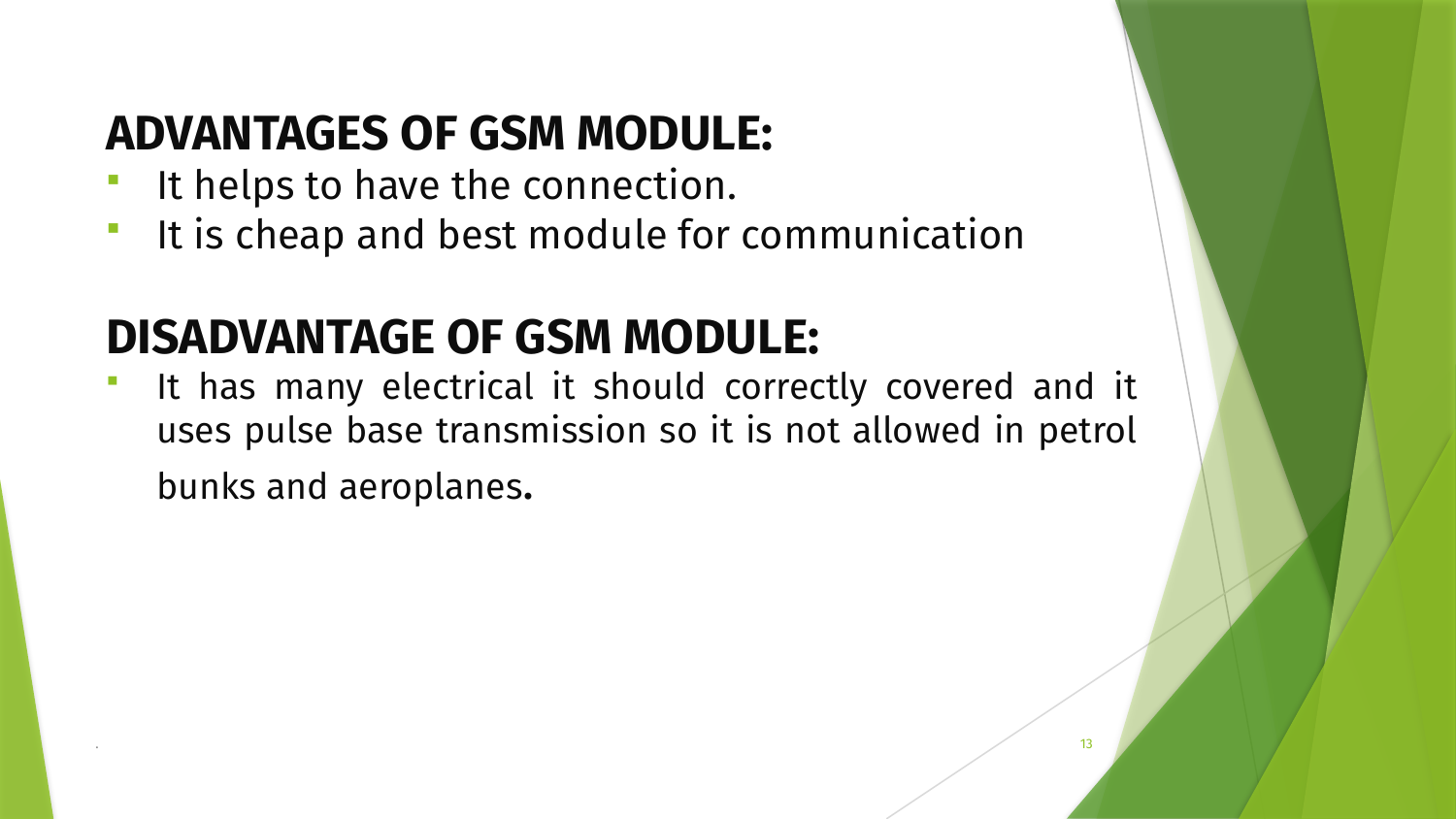

ADVANTAGES OF GSM MODULE:
It helps to have the connection.
It is cheap and best module for communication

DISADVANTAGE OF GSM MODULE:
It has many electrical it should correctly covered and it uses pulse base transmission so it is not allowed in petrol bunks and aeroplanes.
.
13